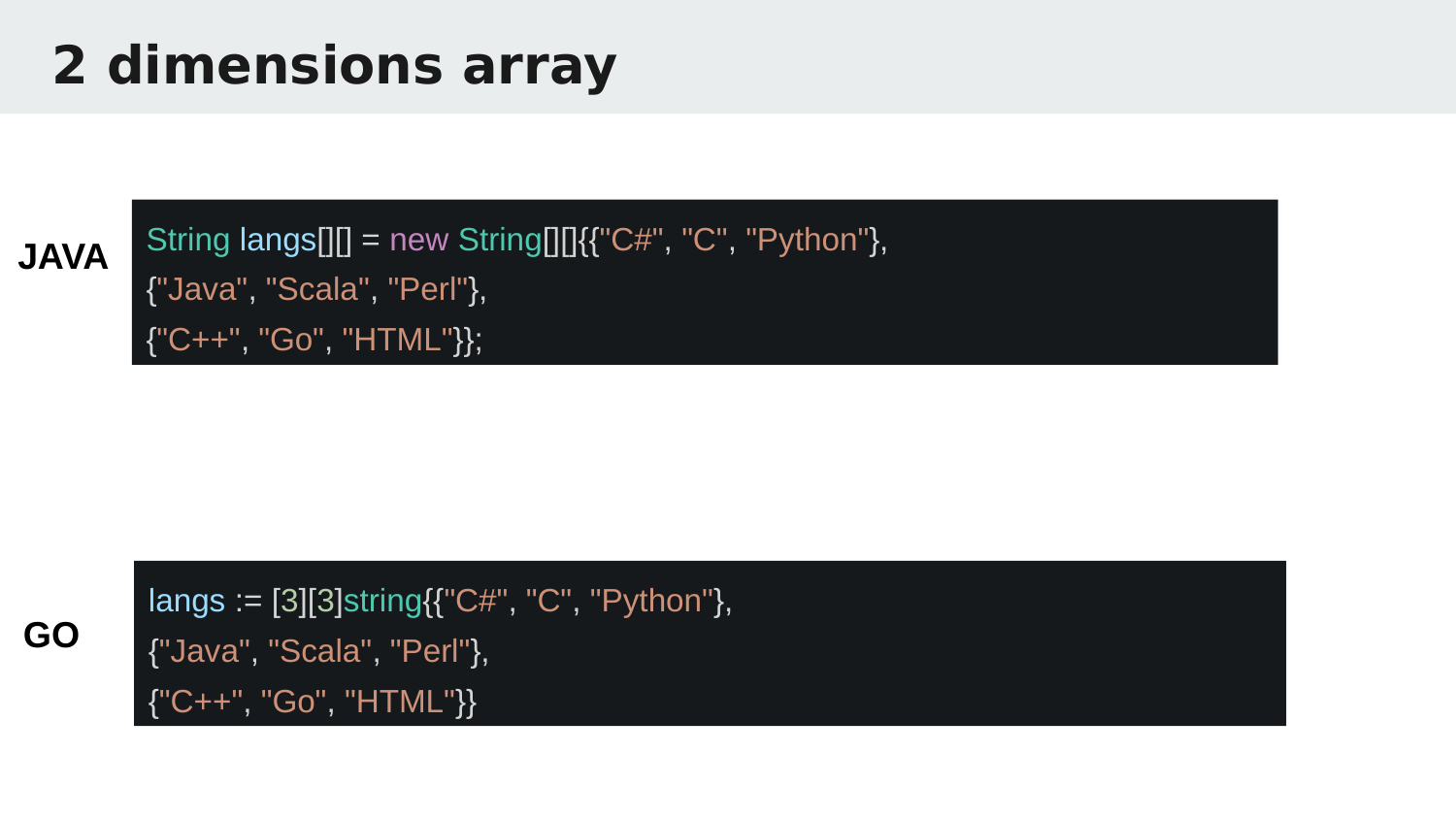

# 2 dimensions array
String langs[][] = new String[][]{{"C#", "C", "Python"},
{"Java", "Scala", "Perl"},
{"C++", "Go", "HTML"}};
JAVA
langs := [3][3]string{{"C#", "C", "Python"},
{"Java", "Scala", "Perl"},
{"C++", "Go", "HTML"}}
GO